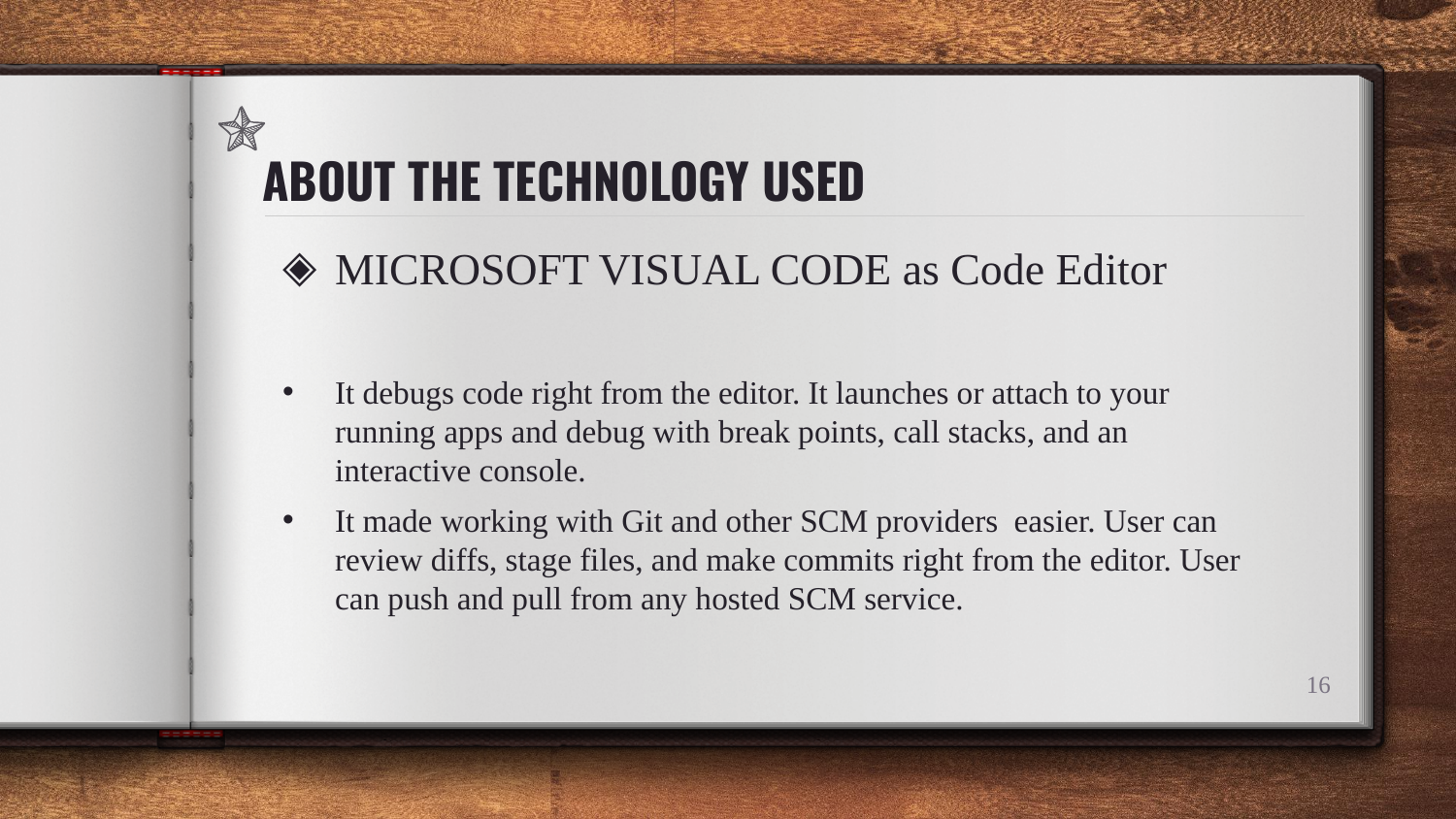

# ABOUT THE TECHNOLOGY USED
MICROSOFT VISUAL CODE as Code Editor

It debugs code right from the editor. It launches or attach to your running apps and debug with break points, call stacks, and an interactive console.
It made working with Git and other SCM providers  easier. User can review diffs, stage files, and make commits right from the editor. User can push and pull from any hosted SCM service.
16